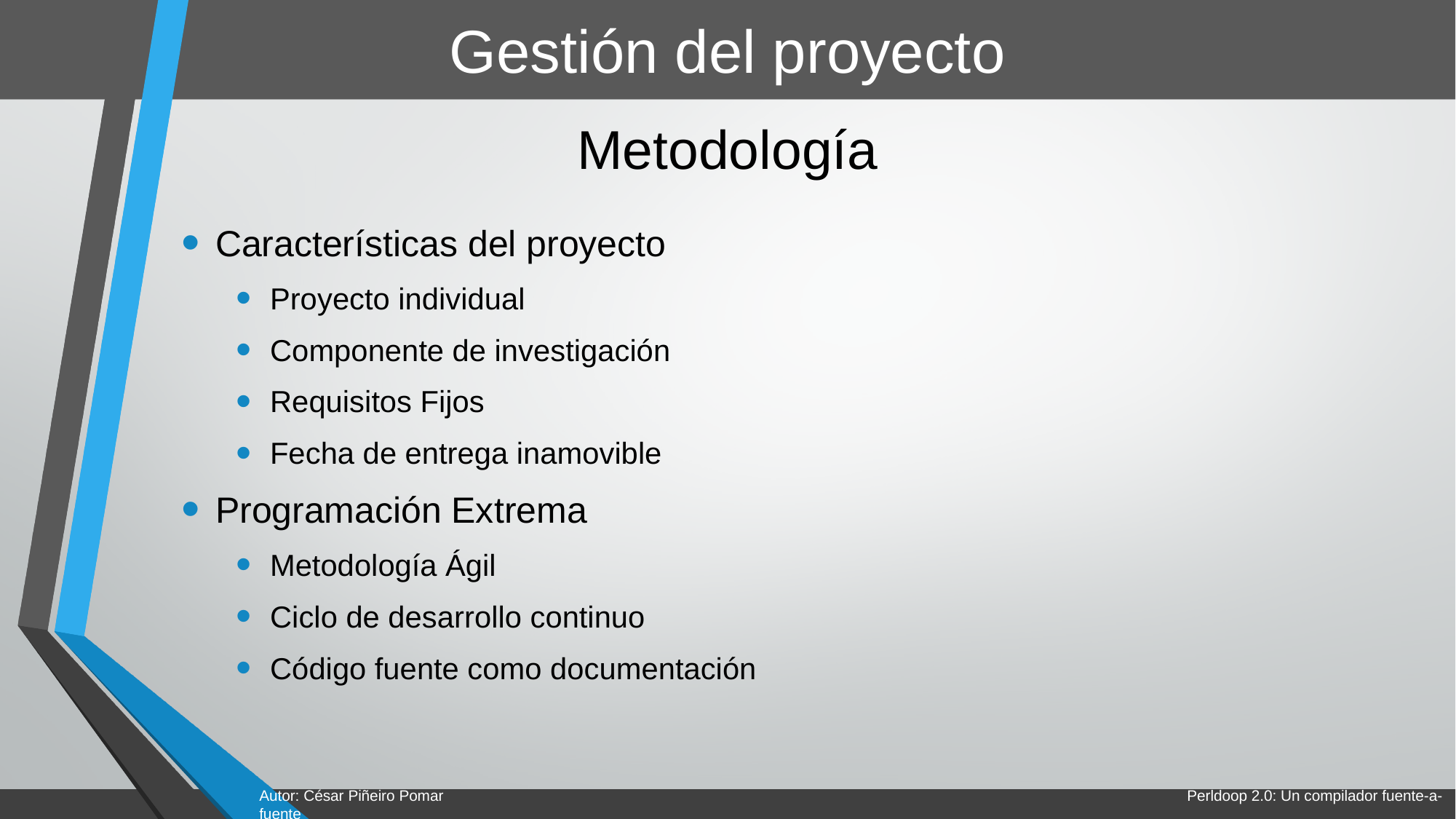

# Gestión del proyecto
Metodología
Características del proyecto
Proyecto individual
Componente de investigación
Requisitos Fijos
Fecha de entrega inamovible
Programación Extrema
Metodología Ágil
Ciclo de desarrollo continuo
Código fuente como documentación

Autor: César Piñeiro Pomar                                                                                                                                                                                  Perldoop 2.0: Un compilador fuente-a-fuente